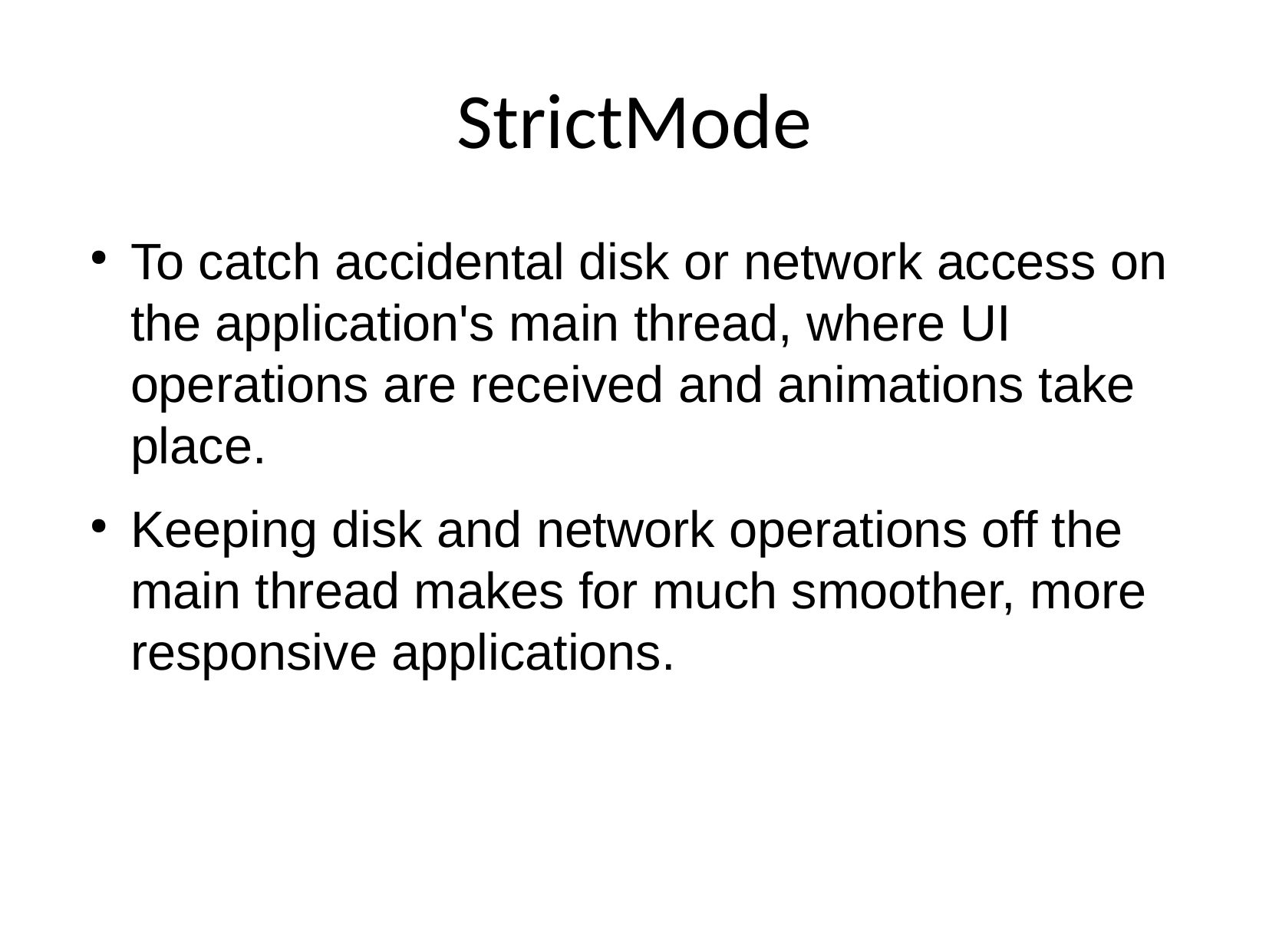

# StrictMode
To catch accidental disk or network access on the application's main thread, where UI operations are received and animations take place.
Keeping disk and network operations off the main thread makes for much smoother, more responsive applications.